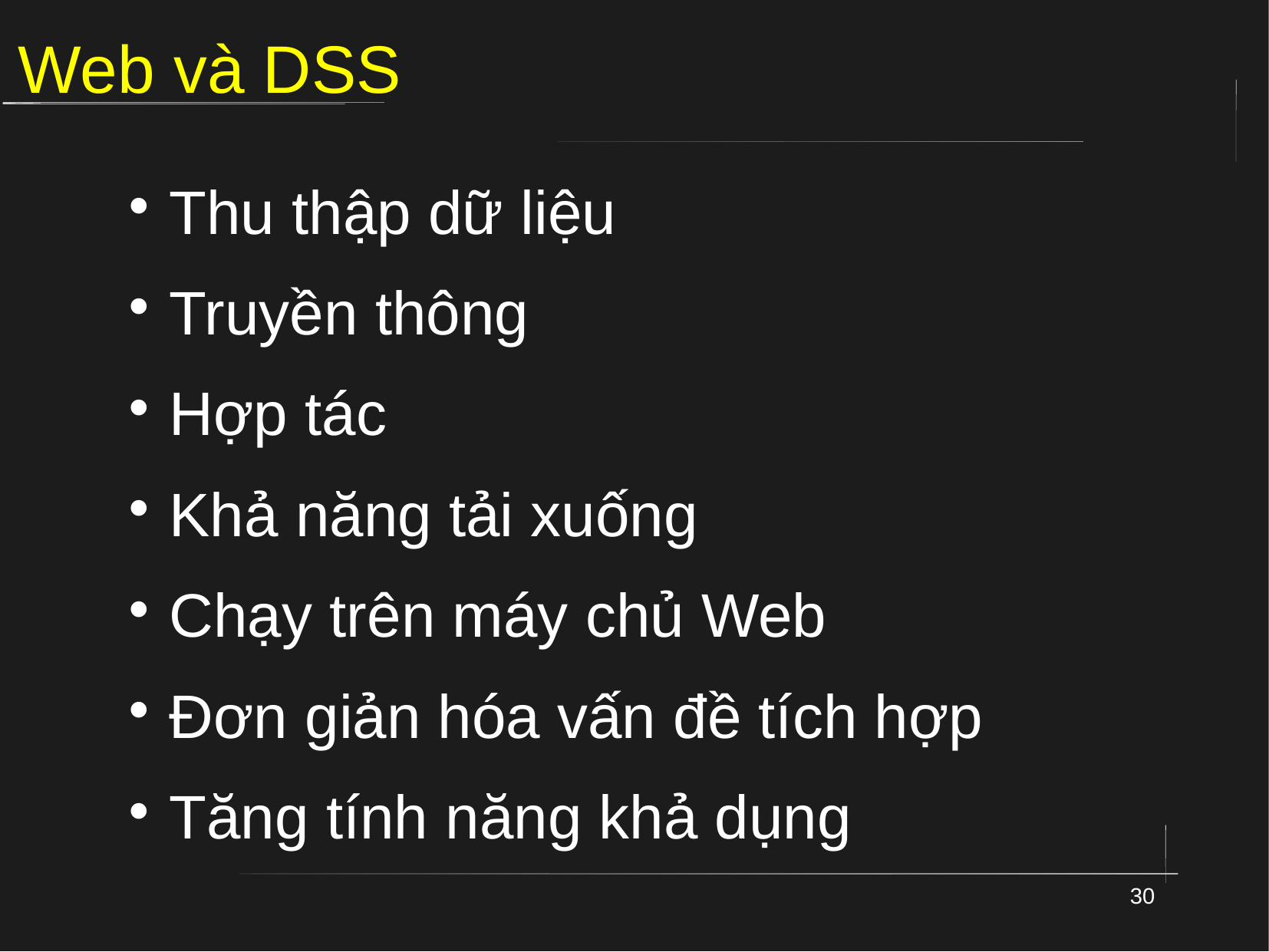

# Web và DSS
Thu thập dữ liệu
Truyền thông
Hợp tác
Khả năng tải xuống
Chạy trên máy chủ Web
Đơn giản hóa vấn đề tích hợp
Tăng tính năng khả dụng
30